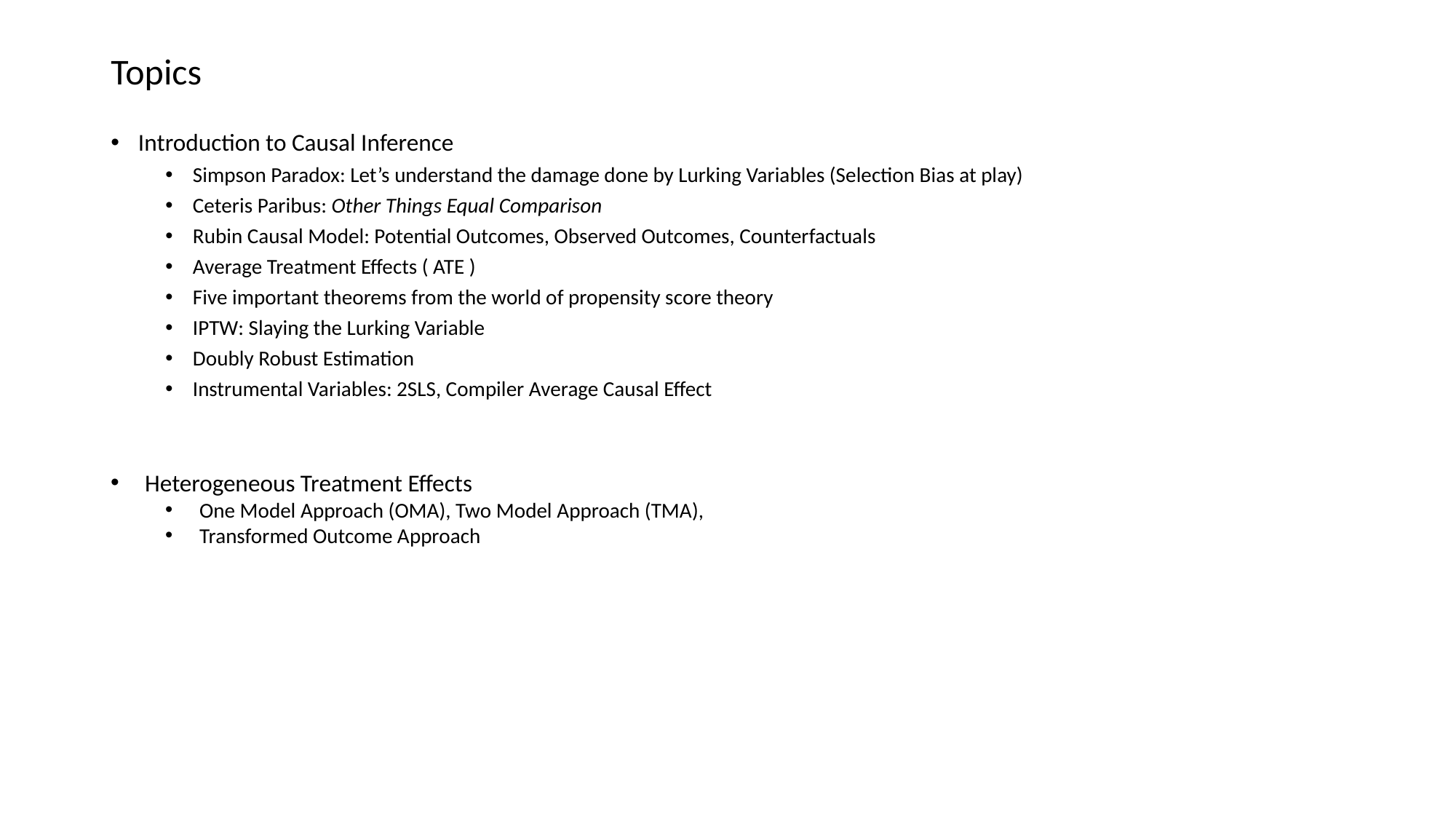

# Topics
Introduction to Causal Inference
Simpson Paradox: Let’s understand the damage done by Lurking Variables (Selection Bias at play)
Ceteris Paribus: Other Things Equal Comparison
Rubin Causal Model: Potential Outcomes, Observed Outcomes, Counterfactuals
Average Treatment Effects ( ATE )
Five important theorems from the world of propensity score theory
IPTW: Slaying the Lurking Variable
Doubly Robust Estimation
Instrumental Variables: 2SLS, Compiler Average Causal Effect

Heterogeneous Treatment Effects
One Model Approach (OMA), Two Model Approach (TMA),
Transformed Outcome Approach